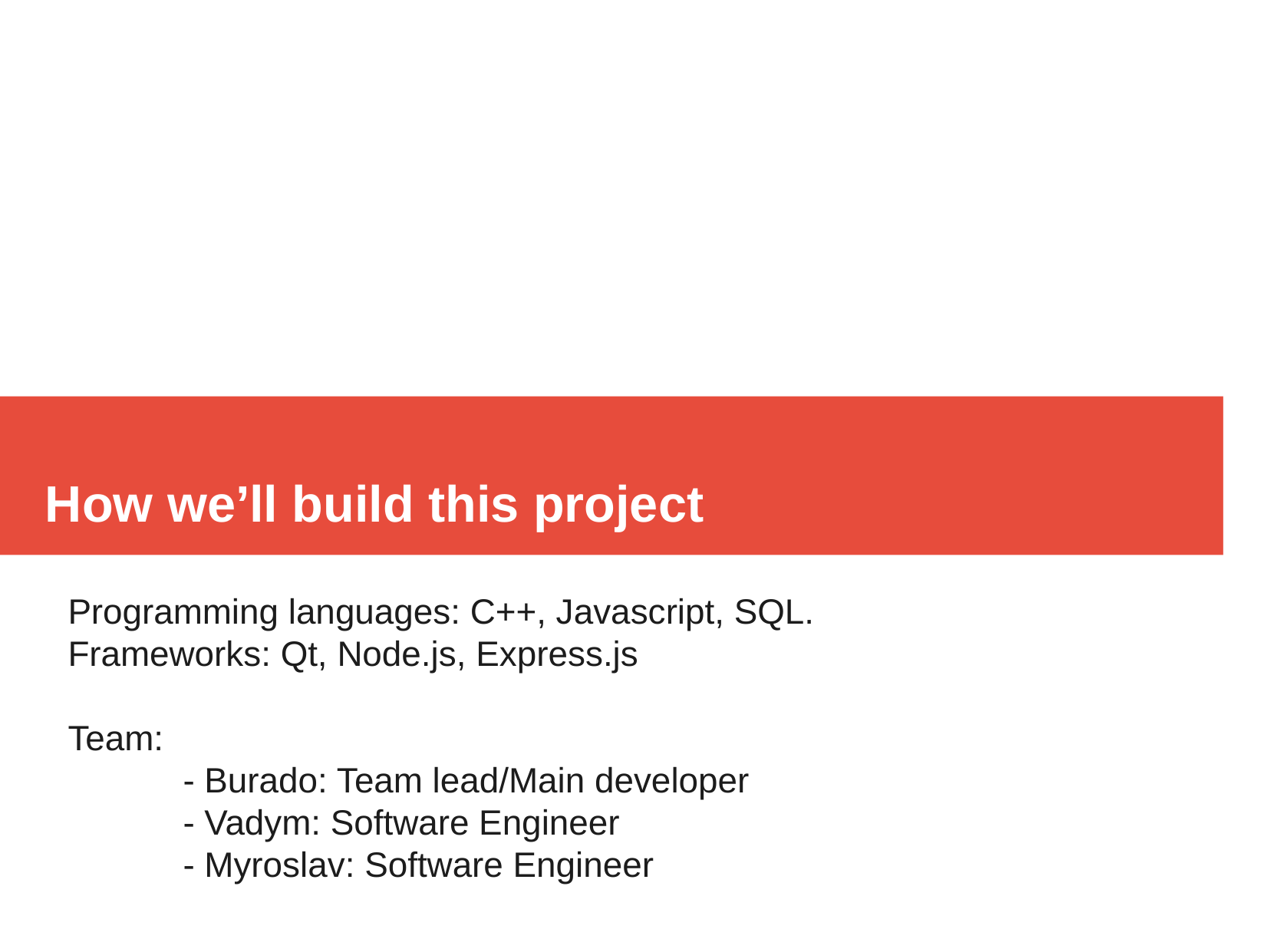

How we’ll build this project
Programming languages: C++, Javascript, SQL.
Frameworks: Qt, Node.js, Express.js

Team:
	- Burado: Team lead/Main developer
	- Vadym: Software Engineer
	- Myroslav: Software Engineer